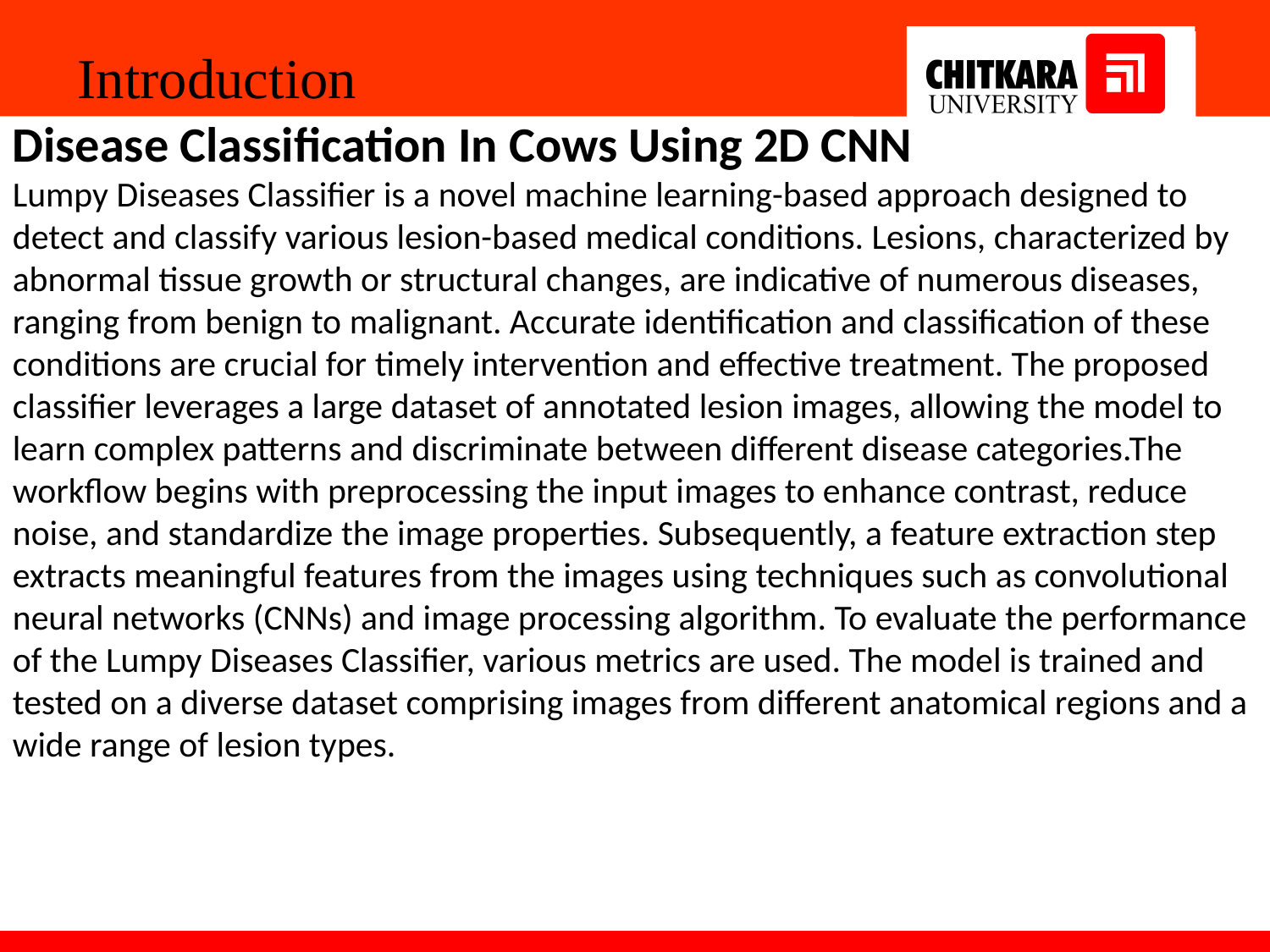

Introduction
Disease Classification In Cows Using 2D CNN
Lumpy Diseases Classifier is a novel machine learning-based approach designed to detect and classify various lesion-based medical conditions. Lesions, characterized by abnormal tissue growth or structural changes, are indicative of numerous diseases, ranging from benign to malignant. Accurate identification and classification of these conditions are crucial for timely intervention and effective treatment. The proposed classifier leverages a large dataset of annotated lesion images, allowing the model to learn complex patterns and discriminate between different disease categories.The workflow begins with preprocessing the input images to enhance contrast, reduce noise, and standardize the image properties. Subsequently, a feature extraction step extracts meaningful features from the images using techniques such as convolutional neural networks (CNNs) and image processing algorithm. To evaluate the performance of the Lumpy Diseases Classifier, various metrics are used. The model is trained and tested on a diverse dataset comprising images from different anatomical regions and a wide range of lesion types.